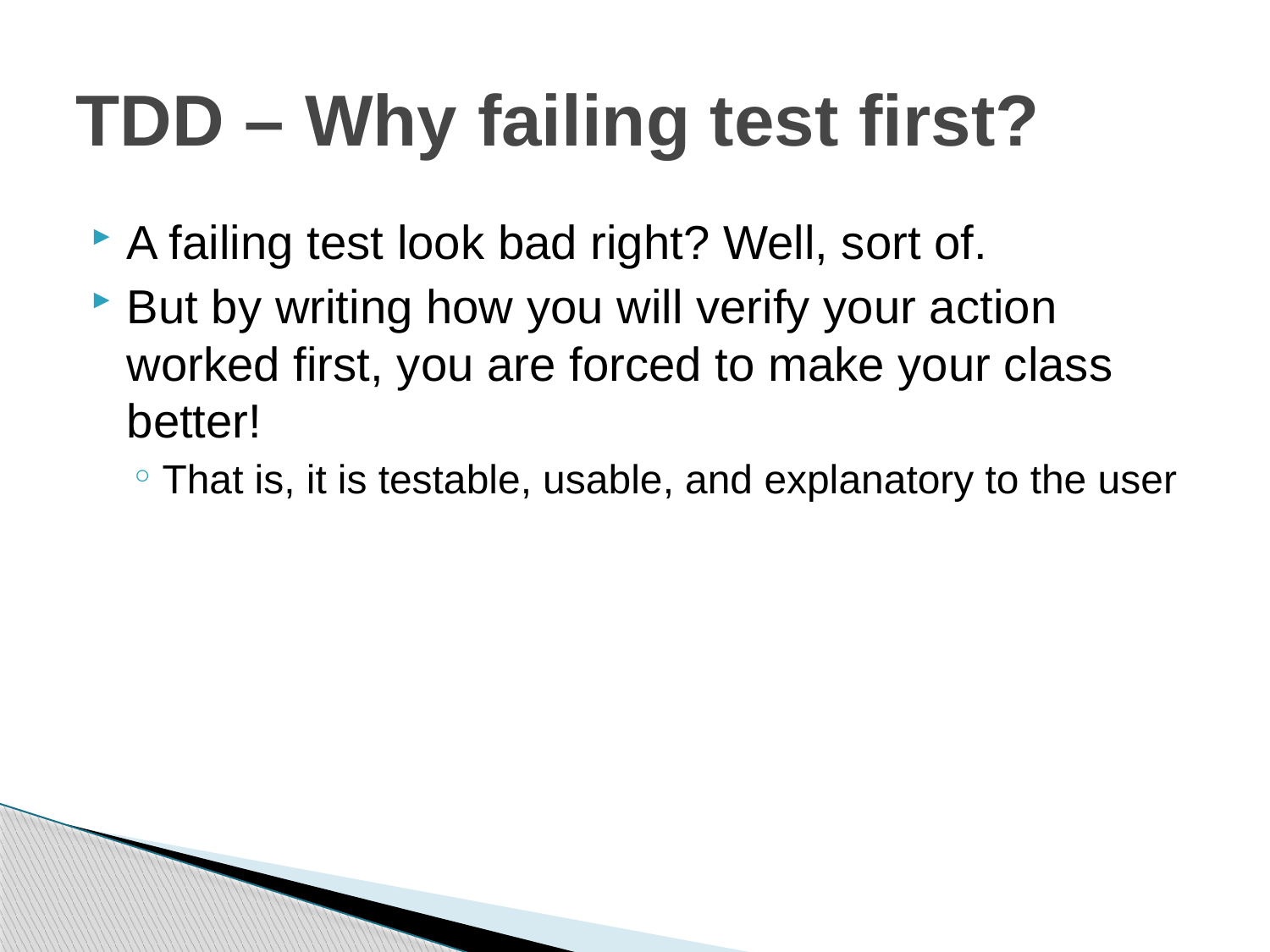

# TDD – Why failing test first?
A failing test look bad right? Well, sort of.
But by writing how you will verify your action worked first, you are forced to make your class better!
That is, it is testable, usable, and explanatory to the user